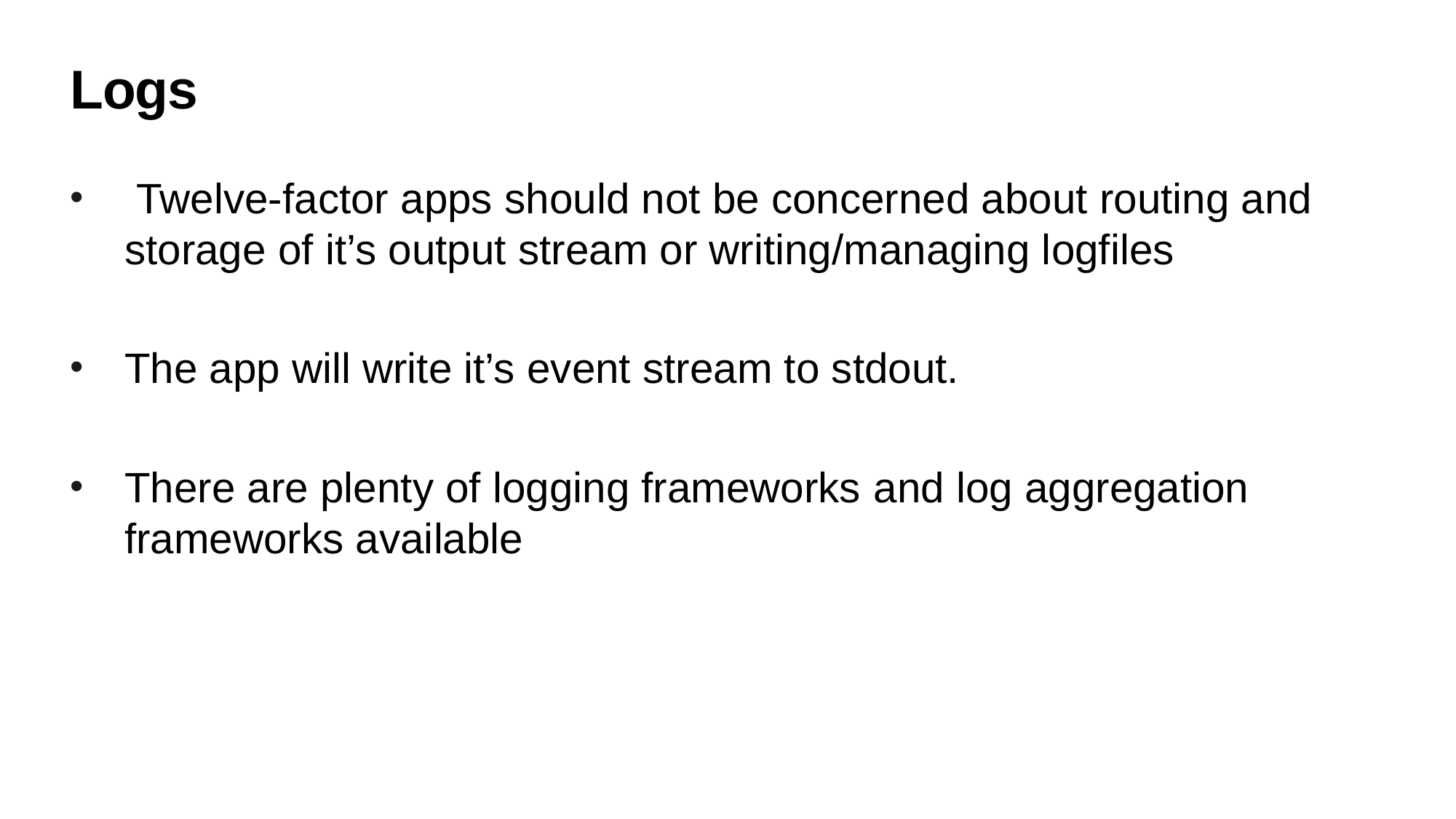

# Logs
 Twelve-factor apps should not be concerned about routing and storage of it’s output stream or writing/managing logfiles

The app will write it’s event stream to stdout.

There are plenty of logging frameworks and log aggregation frameworks available